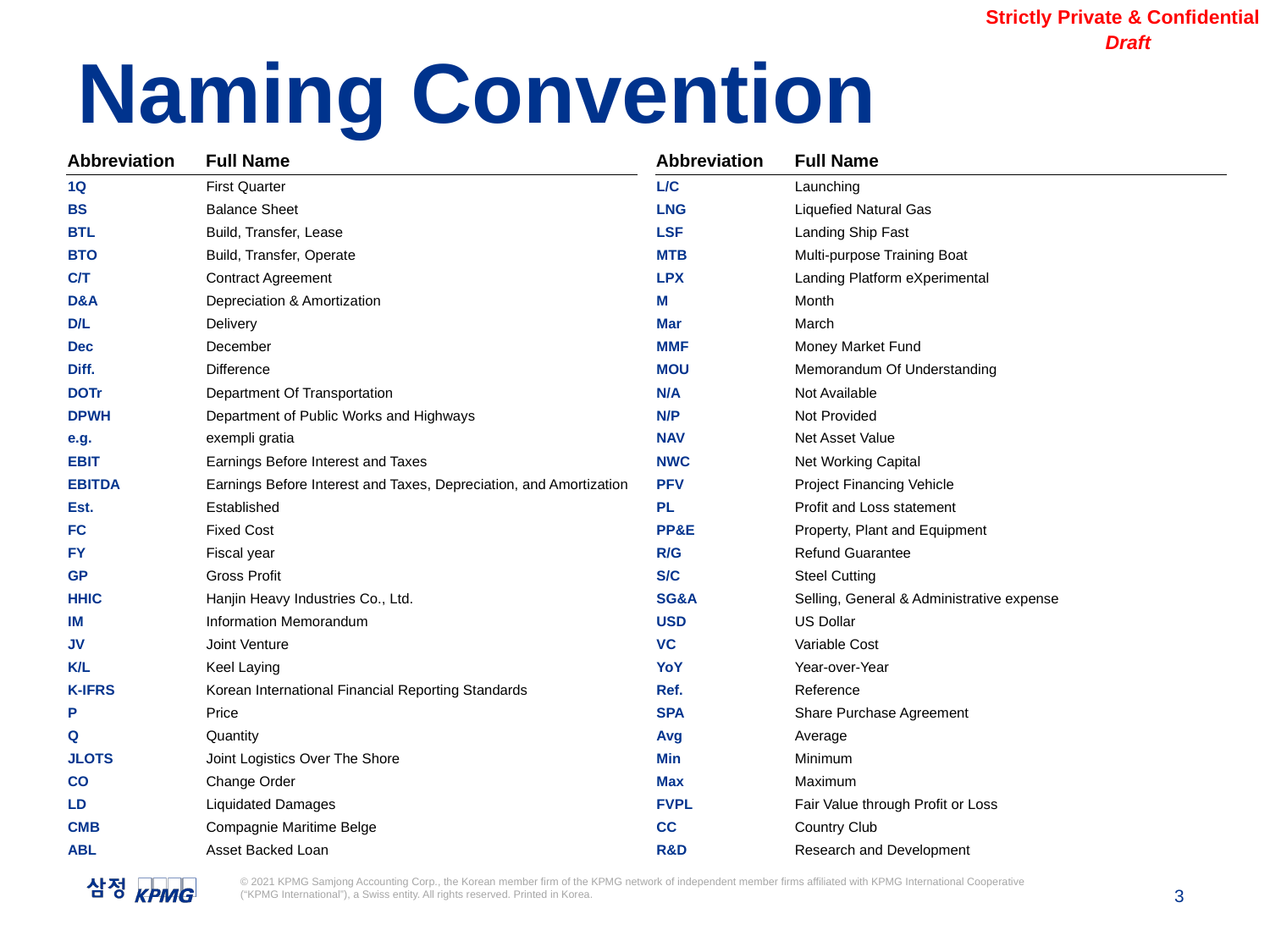

Naming Convention
| Abbreviation | Full Name |  | Abbreviation | Full Name |
| --- | --- | --- | --- | --- |
| 1Q | First Quarter |  | L/C | Launching |
| BS | Balance Sheet |  | LNG | Liquefied Natural Gas |
| BTL | Build, Transfer, Lease |  | LSF | Landing Ship Fast |
| BTO | Build, Transfer, Operate |  | MTB | Multi-purpose Training Boat |
| C/T | Contract Agreement |  | LPX | Landing Platform eXperimental |
| D&A | Depreciation & Amortization |  | M | Month |
| D/L | Delivery |  | Mar | March |
| Dec | December |  | MMF | Money Market Fund |
| Diff. | Difference |  | MOU | Memorandum Of Understanding |
| DOTr | Department Of Transportation |  | N/A | Not Available |
| DPWH | Department of Public Works and Highways |  | N/P | Not Provided |
| e.g. | exempli gratia |  | NAV | Net Asset Value |
| EBIT | Earnings Before Interest and Taxes |  | NWC | Net Working Capital |
| EBITDA | Earnings Before Interest and Taxes, Depreciation, and Amortization |  | PFV | Project Financing Vehicle |
| Est. | Established |  | PL | Profit and Loss statement |
| FC | Fixed Cost |  | PP&E | Property, Plant and Equipment |
| FY | Fiscal year |  | R/G | Refund Guarantee |
| GP | Gross Profit |  | S/C | Steel Cutting |
| HHIC | Hanjin Heavy Industries Co., Ltd. |  | SG&A | Selling, General & Administrative expense |
| IM | Information Memorandum |  | USD | US Dollar |
| JV | Joint Venture |  | VC | Variable Cost |
| K/L | Keel Laying |  | YoY | Year-over-Year |
| K-IFRS | Korean International Financial Reporting Standards |  | Ref. | Reference |
| P | Price |  | SPA | Share Purchase Agreement |
| Q | Quantity |  | Avg | Average |
| JLOTS | Joint Logistics Over The Shore |  | Min | Minimum |
| CO | Change Order |  | Max | Maximum |
| LD | Liquidated Damages |  | FVPL | Fair Value through Profit or Loss |
| CMB | Compagnie Maritime Belge |  | CC | Country Club |
| ABL | Asset Backed Loan |  | R&D | Research and Development |